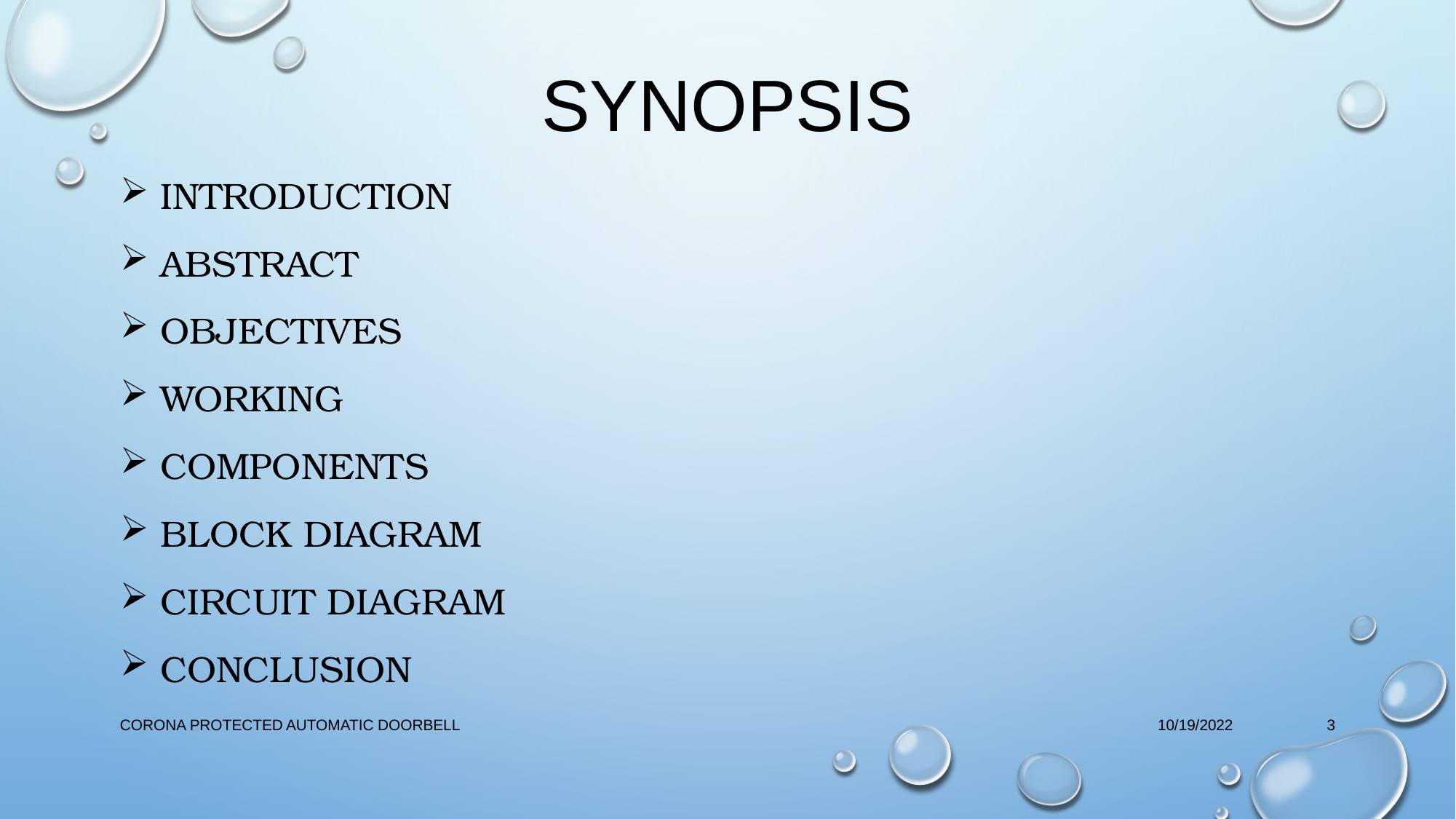

# SYNOPSIS
 INTRODUCTION
 ABSTRACT
 OBJECTIVES
 WORKING
 COMPONENTS
 BLOCK DIAGRAM
 CIRCUIT DIAGRAM
 conclusion

CORONA PROTECTED AUTOMATIC DOORBELL
10/19/2022
3